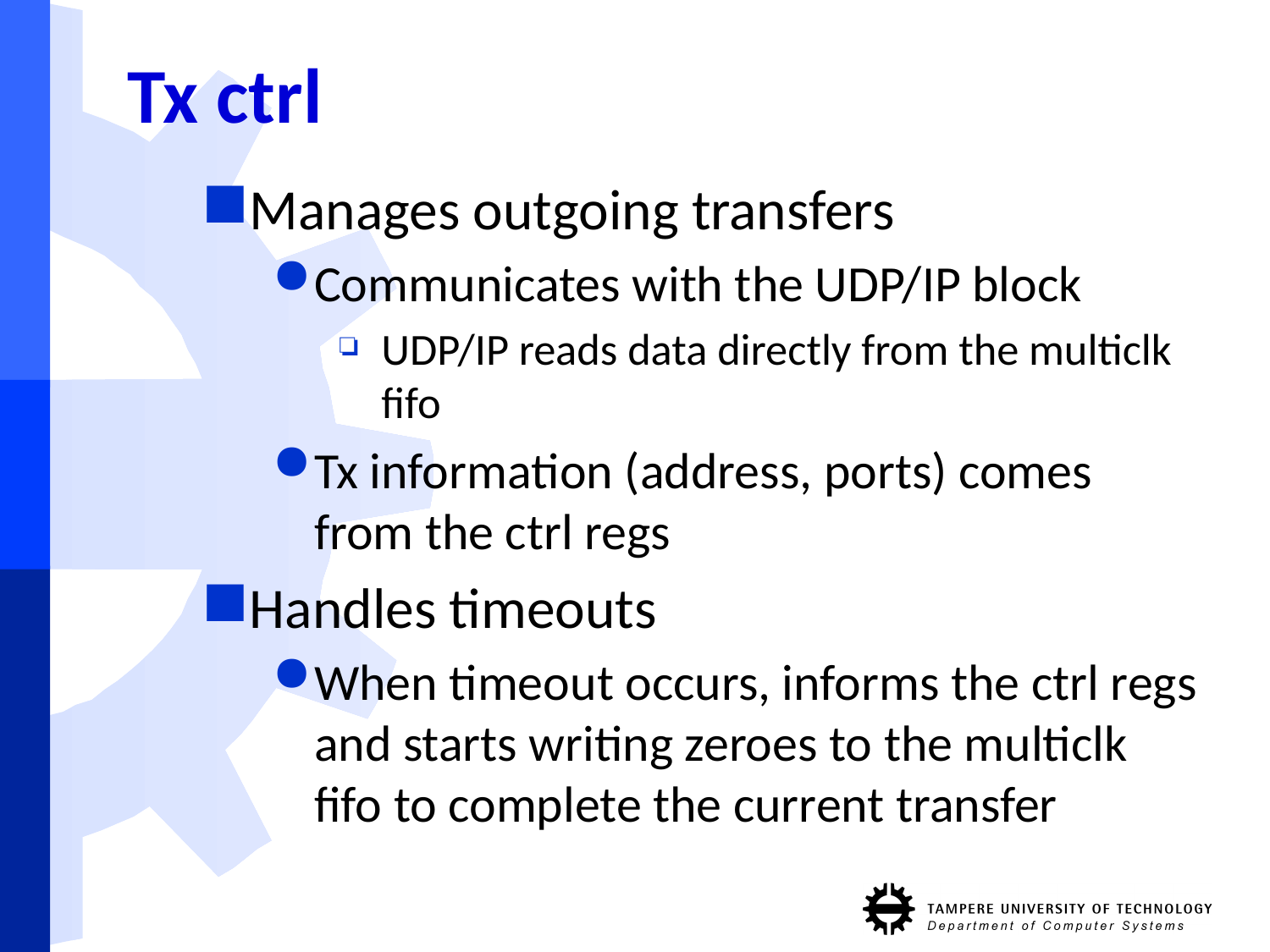

# Tx ctrl
Manages outgoing transfers
Communicates with the UDP/IP block
UDP/IP reads data directly from the multiclk fifo
Tx information (address, ports) comes from the ctrl regs
Handles timeouts
When timeout occurs, informs the ctrl regs and starts writing zeroes to the multiclk fifo to complete the current transfer